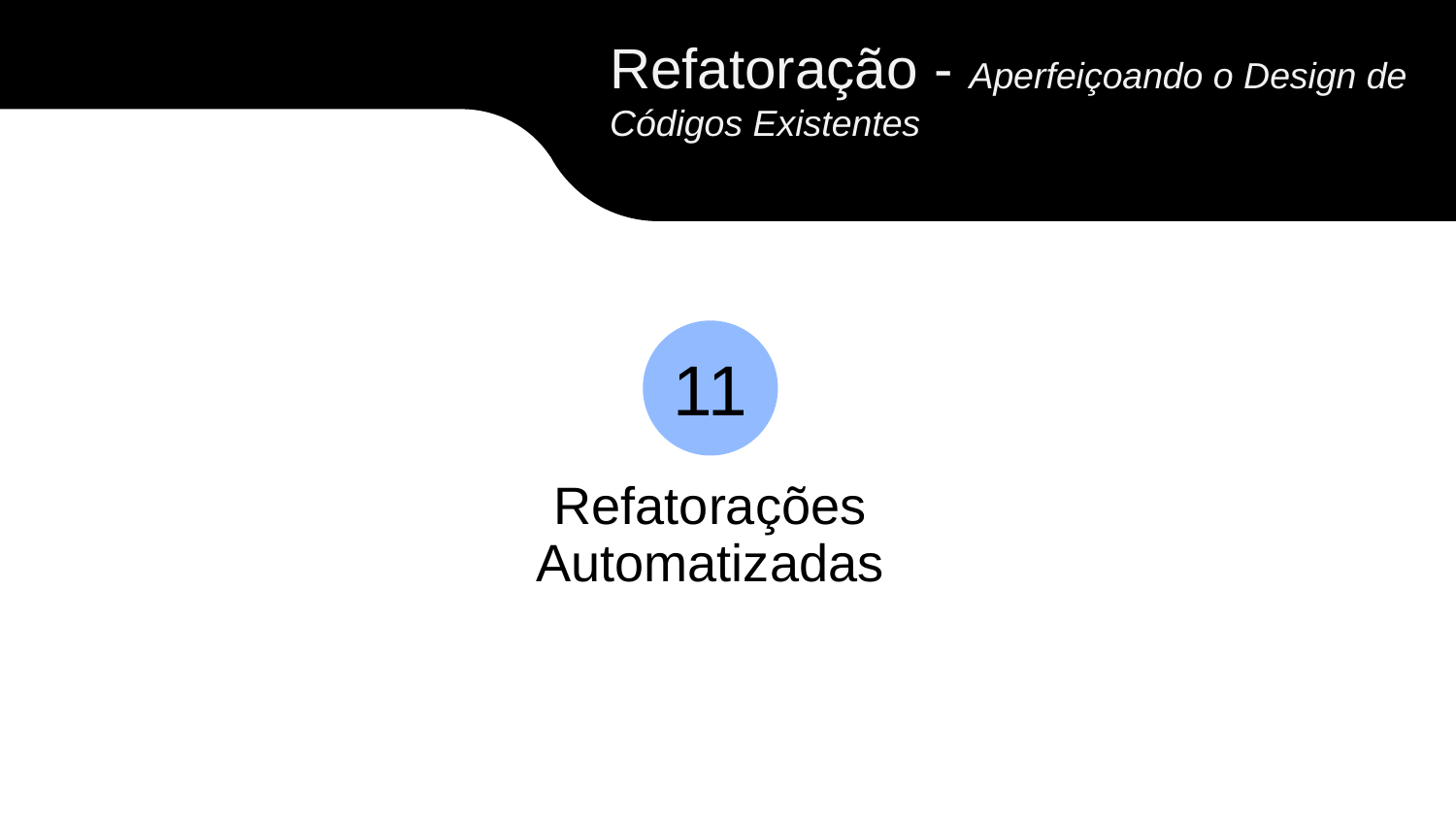

Refatoração - Aperfeiçoando o Design de Códigos Existentes

11
Refatorações Automatizadas